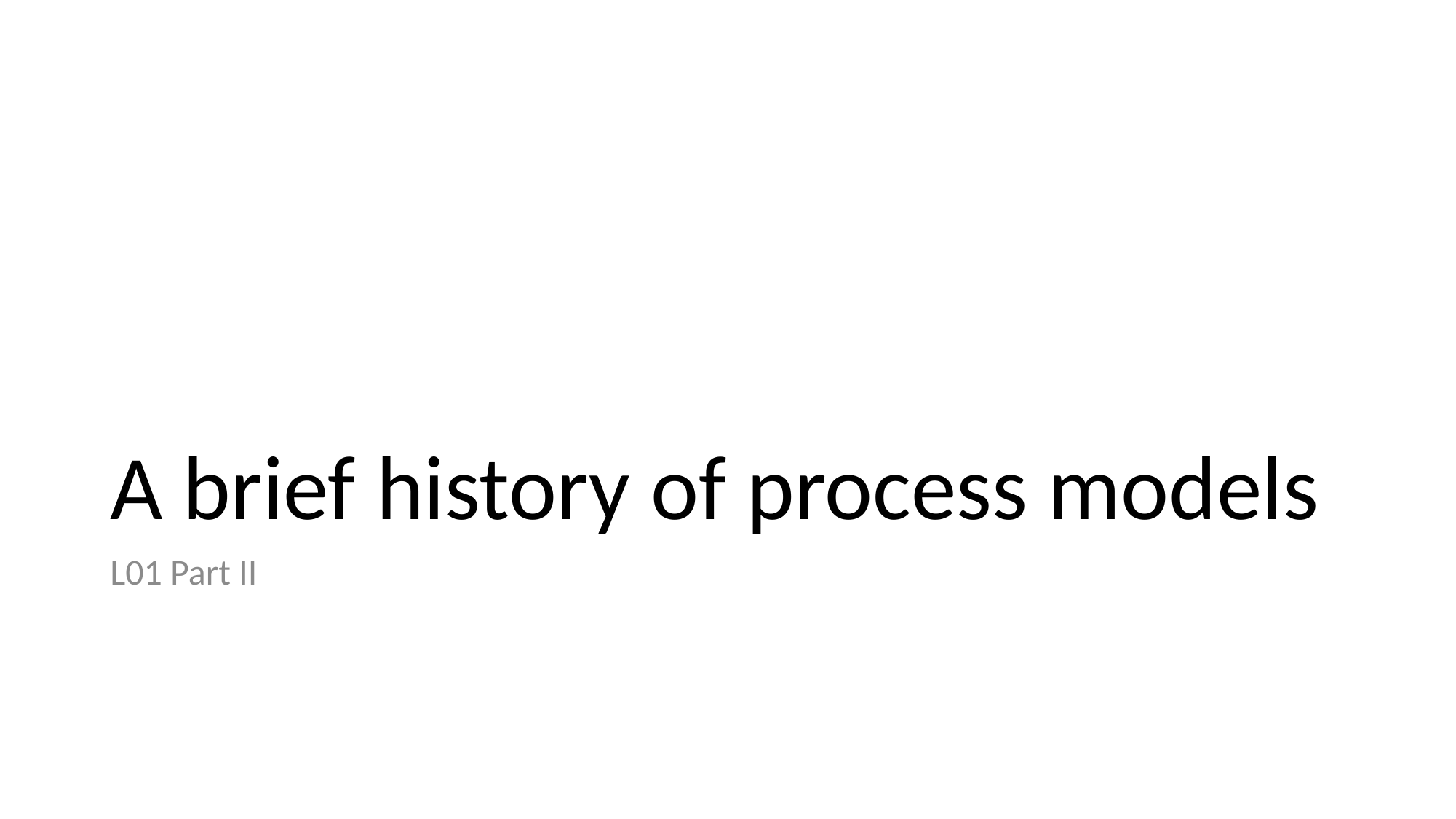

# A brief history of process models
L01 Part II